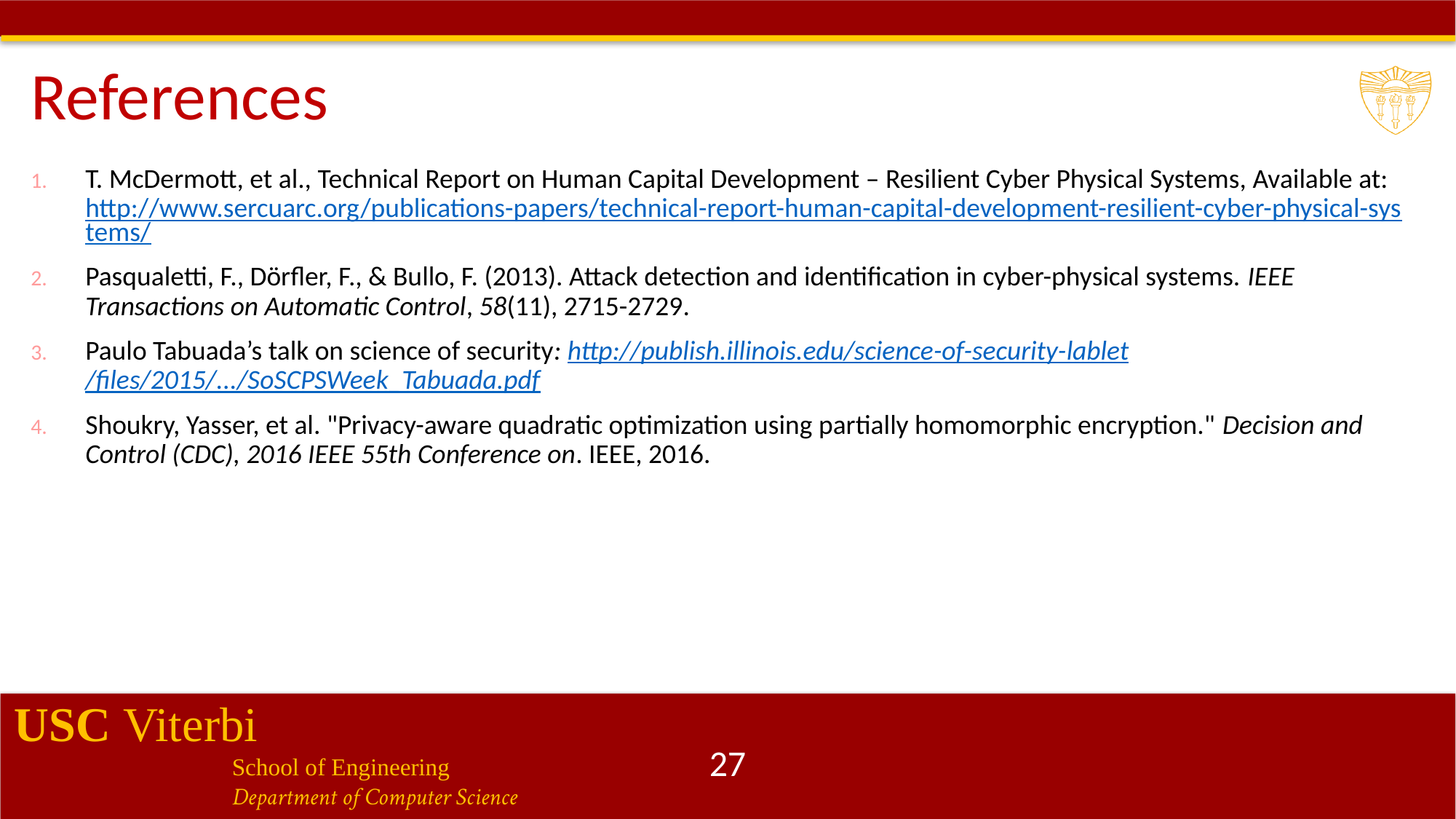

# References
T. McDermott, et al., Technical Report on Human Capital Development – Resilient Cyber Physical Systems, Available at: http://www.sercuarc.org/publications-papers/technical-report-human-capital-development-resilient-cyber-physical-systems/
Pasqualetti, F., Dörfler, F., & Bullo, F. (2013). Attack detection and identification in cyber-physical systems. IEEE Transactions on Automatic Control, 58(11), 2715-2729.
Paulo Tabuada’s talk on science of security: http://publish.illinois.edu/science-of-security-lablet/files/2015/.../SoSCPSWeek_Tabuada.pdf
Shoukry, Yasser, et al. "Privacy-aware quadratic optimization using partially homomorphic encryption." Decision and Control (CDC), 2016 IEEE 55th Conference on. IEEE, 2016.

27